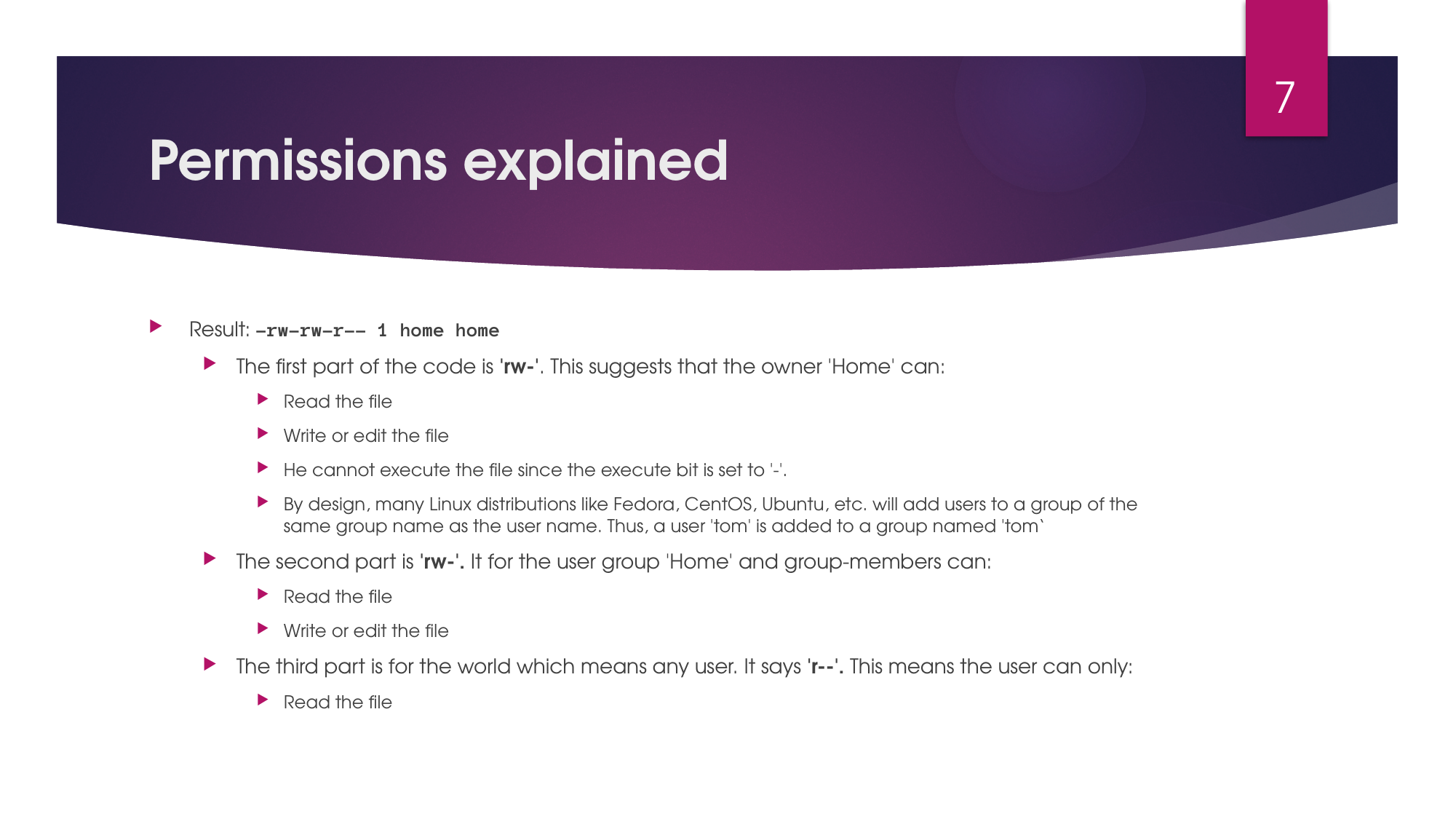

7
# Permissions explained
Result: -rw-rw-r–- 1 home home
The first part of the code is 'rw-'. This suggests that the owner 'Home' can:
Read the file
Write or edit the file
He cannot execute the file since the execute bit is set to '-'.
By design, many Linux distributions like Fedora, CentOS, Ubuntu, etc. will add users to a group of the same group name as the user name. Thus, a user 'tom' is added to a group named 'tom‘
The second part is 'rw-'. It for the user group 'Home' and group-members can:
Read the file
Write or edit the file
The third part is for the world which means any user. It says 'r--'. This means the user can only:
Read the file